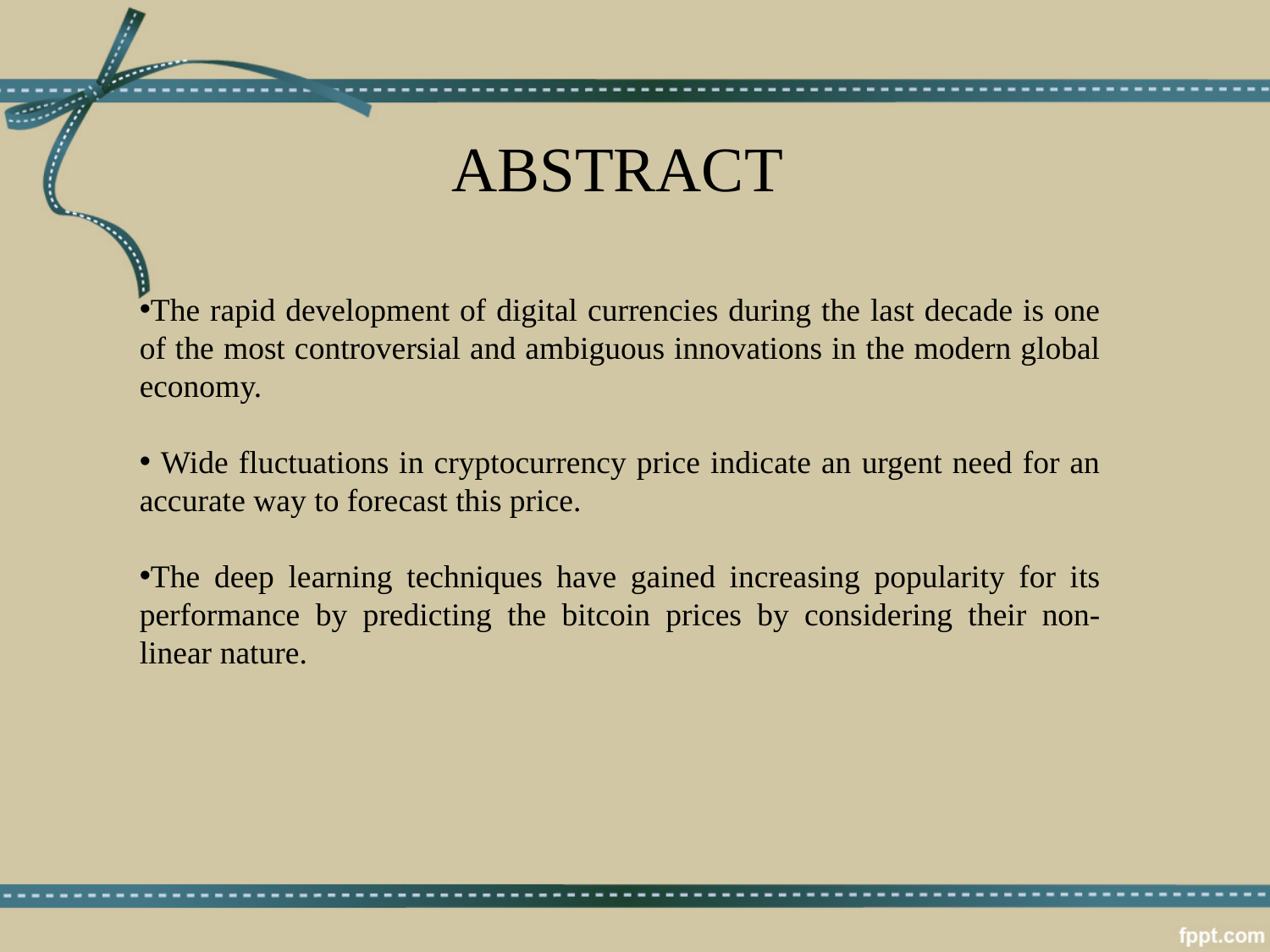

ABSTRACT
The rapid development of digital currencies during the last decade is one of the most controversial and ambiguous innovations in the modern global economy.

 Wide fluctuations in cryptocurrency price indicate an urgent need for an accurate way to forecast this price.

The deep learning techniques have gained increasing popularity for its performance by predicting the bitcoin prices by considering their non-linear nature.